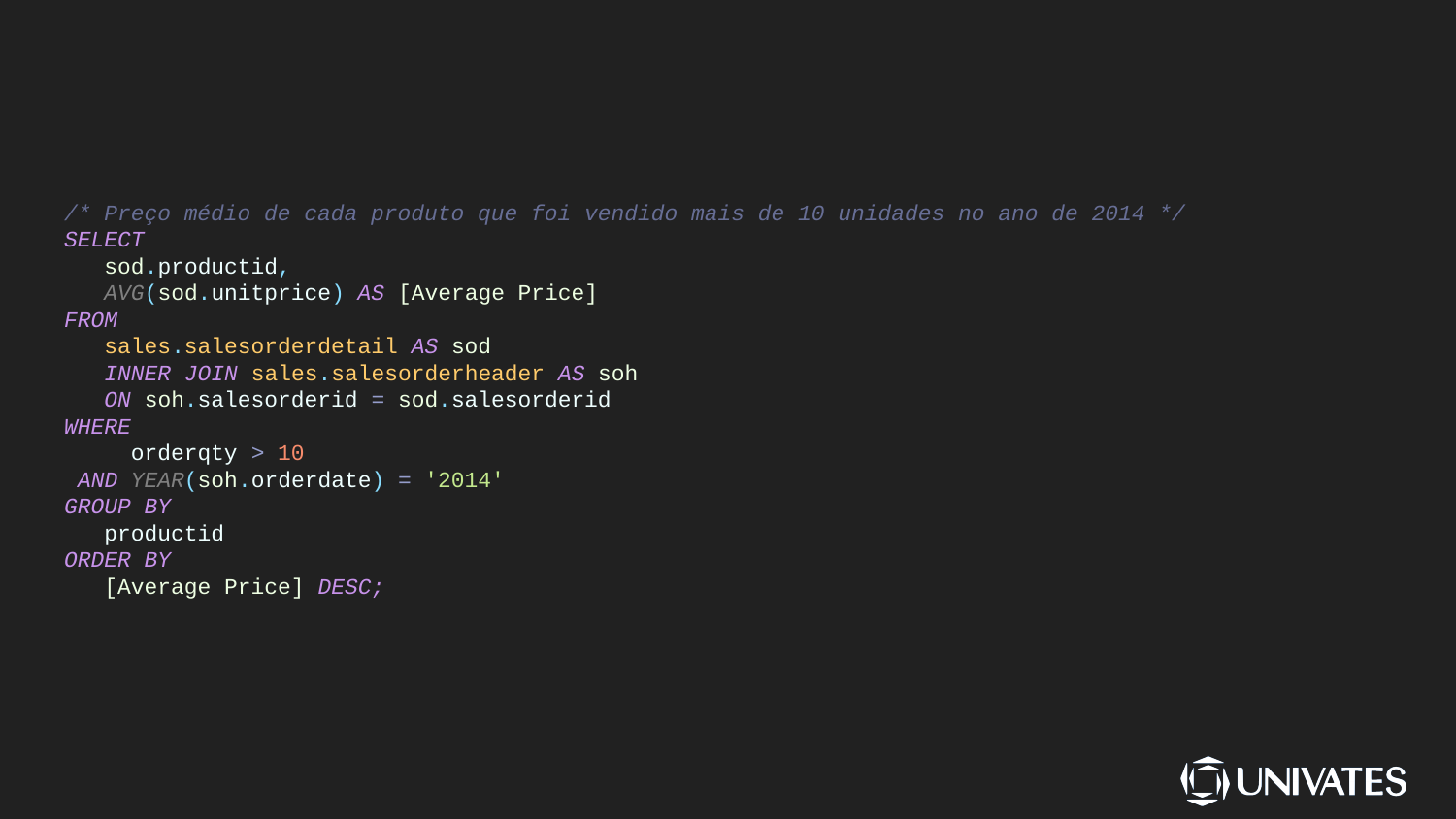

#
/* Preço médio de cada produto que foi vendido mais de 10 unidades no ano de 2014 */
SELECT
   sod.productid,
   AVG(sod.unitprice) AS [Average Price]
FROM
   sales.salesorderdetail AS sod
   INNER JOIN sales.salesorderheader AS soh
   ON soh.salesorderid = sod.salesorderid
WHERE
     orderqty > 10
 AND YEAR(soh.orderdate) = '2014'
GROUP BY
   productid
ORDER BY
   [Average Price] DESC;